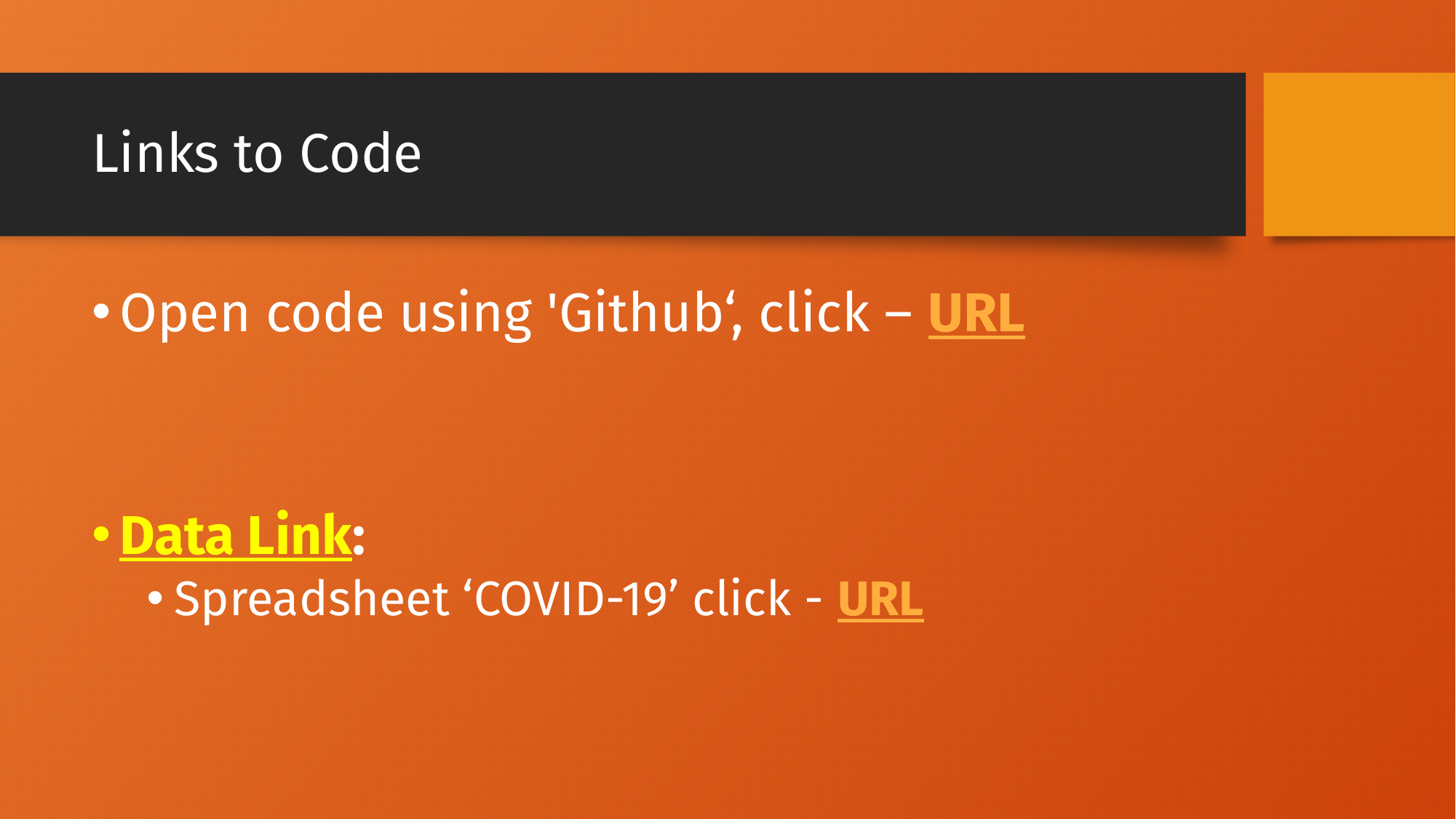

# Links to Code
Open code using 'Github‘, click – URL

Data Link:
Spreadsheet ‘COVID-19’ click - URL